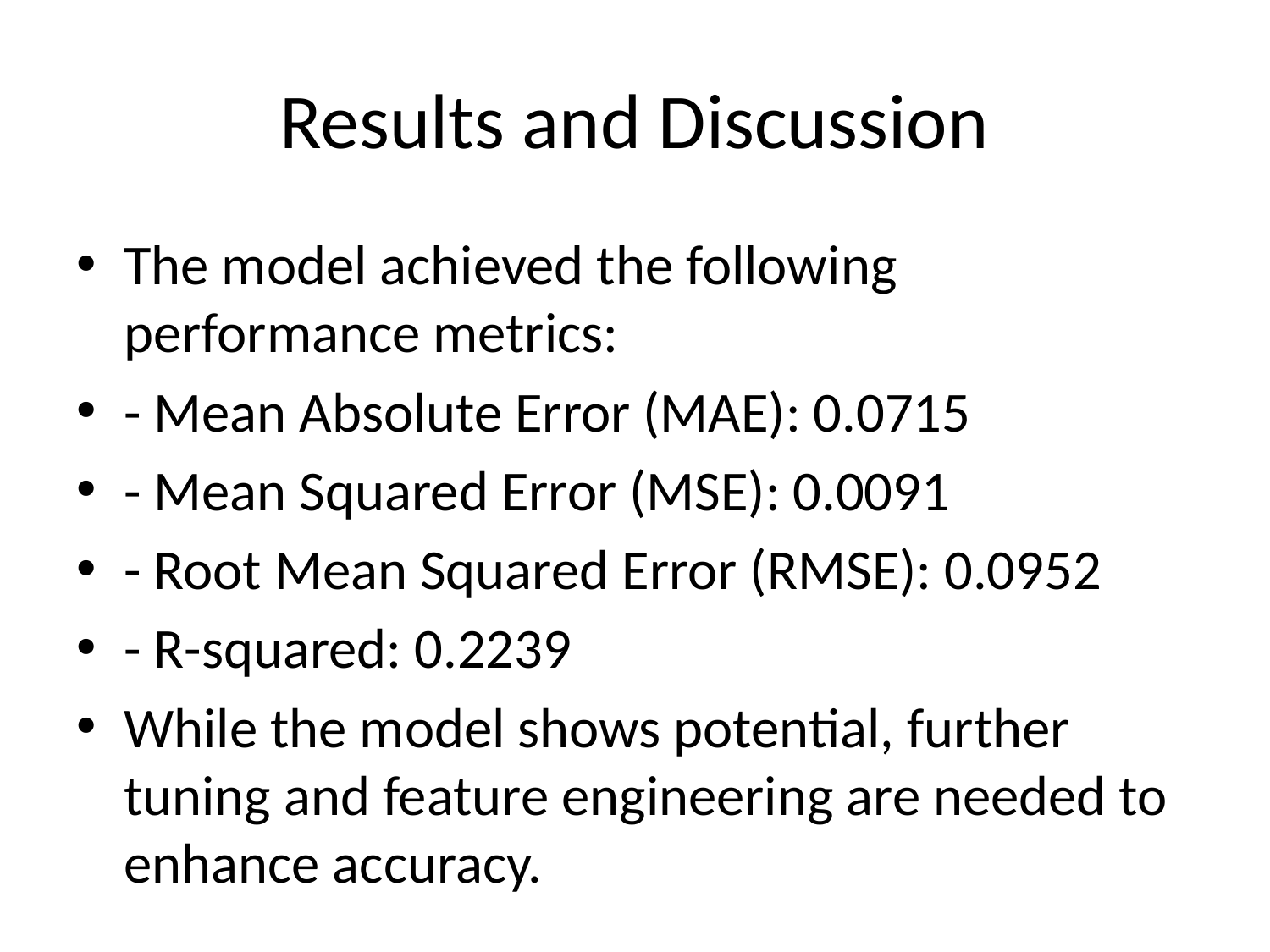

# Results and Discussion
The model achieved the following performance metrics:
- Mean Absolute Error (MAE): 0.0715
- Mean Squared Error (MSE): 0.0091
- Root Mean Squared Error (RMSE): 0.0952
- R-squared: 0.2239
While the model shows potential, further tuning and feature engineering are needed to enhance accuracy.